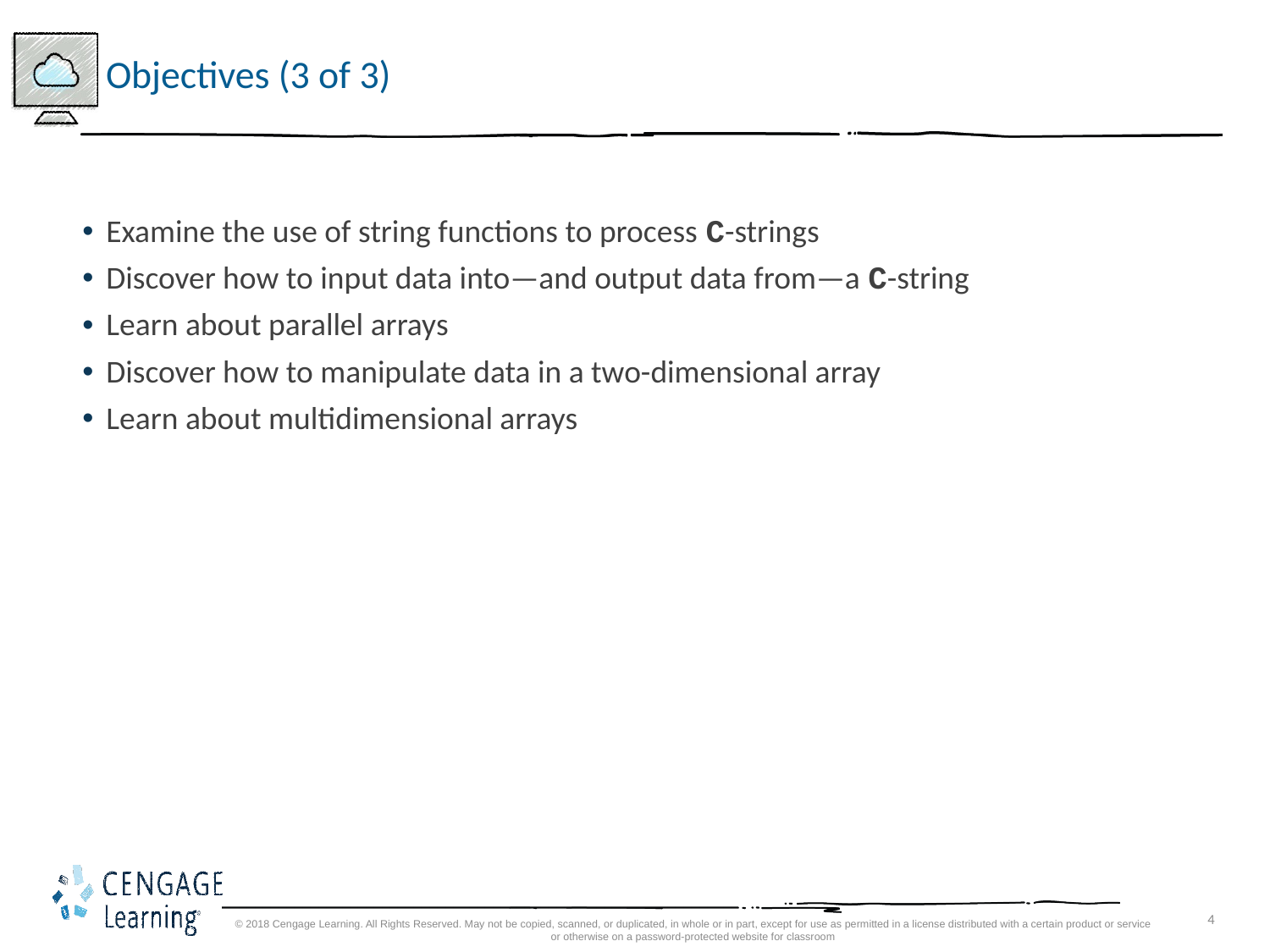

# Objectives (3 of 3)
Examine the use of string functions to process C-strings
Discover how to input data into—and output data from—a C-string
Learn about parallel arrays
Discover how to manipulate data in a two-dimensional array
Learn about multidimensional arrays
© 2018 Cengage Learning. All Rights Reserved. May not be copied, scanned, or duplicated, in whole or in part, except for use as permitted in a license distributed with a certain product or service or otherwise on a password-protected website for classroom